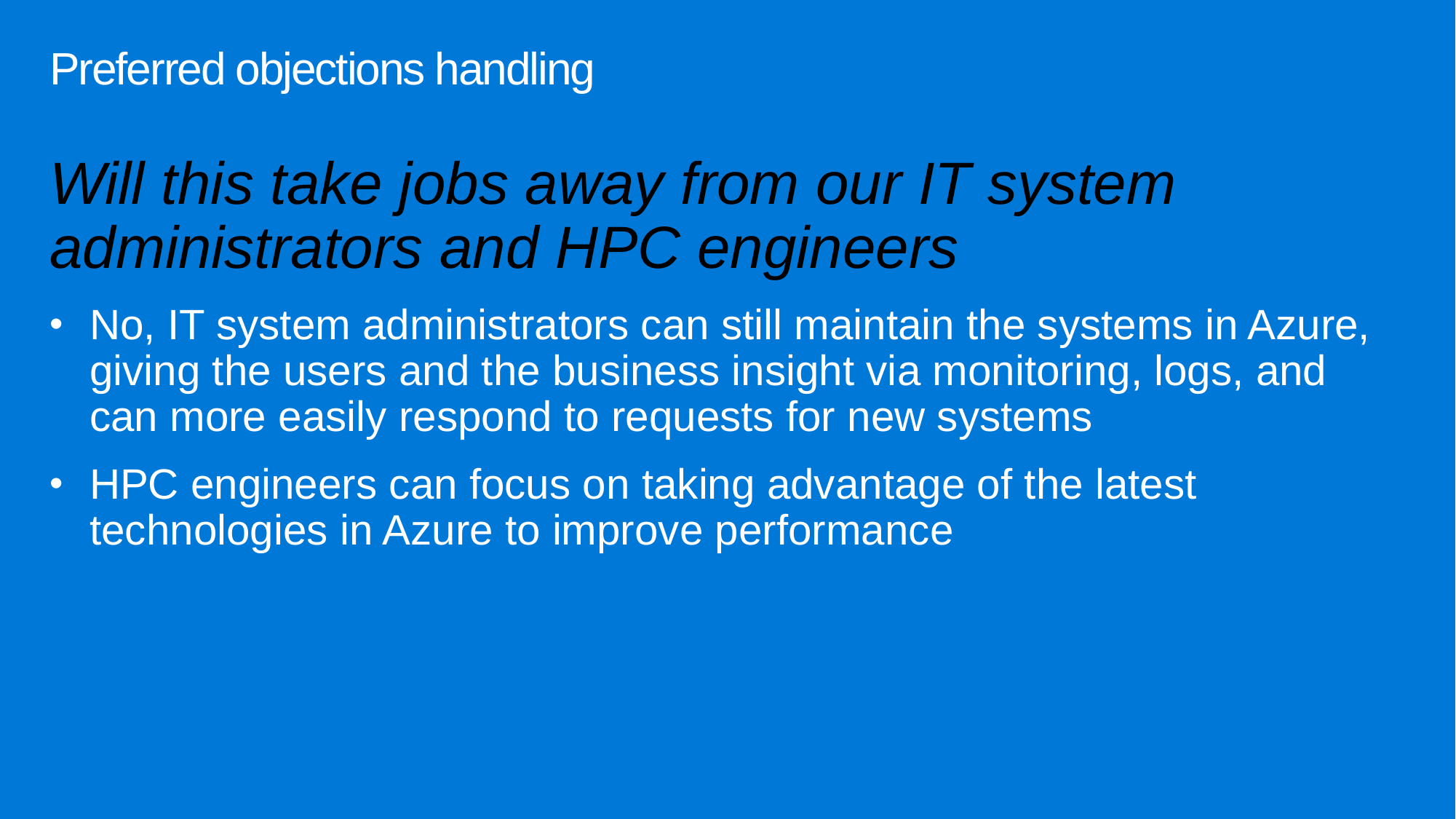

# Preferred objections handling
Will this take jobs away from our IT system administrators and HPC engineers
No, IT system administrators can still maintain the systems in Azure, giving the users and the business insight via monitoring, logs, and can more easily respond to requests for new systems
HPC engineers can focus on taking advantage of the latest technologies in Azure to improve performance